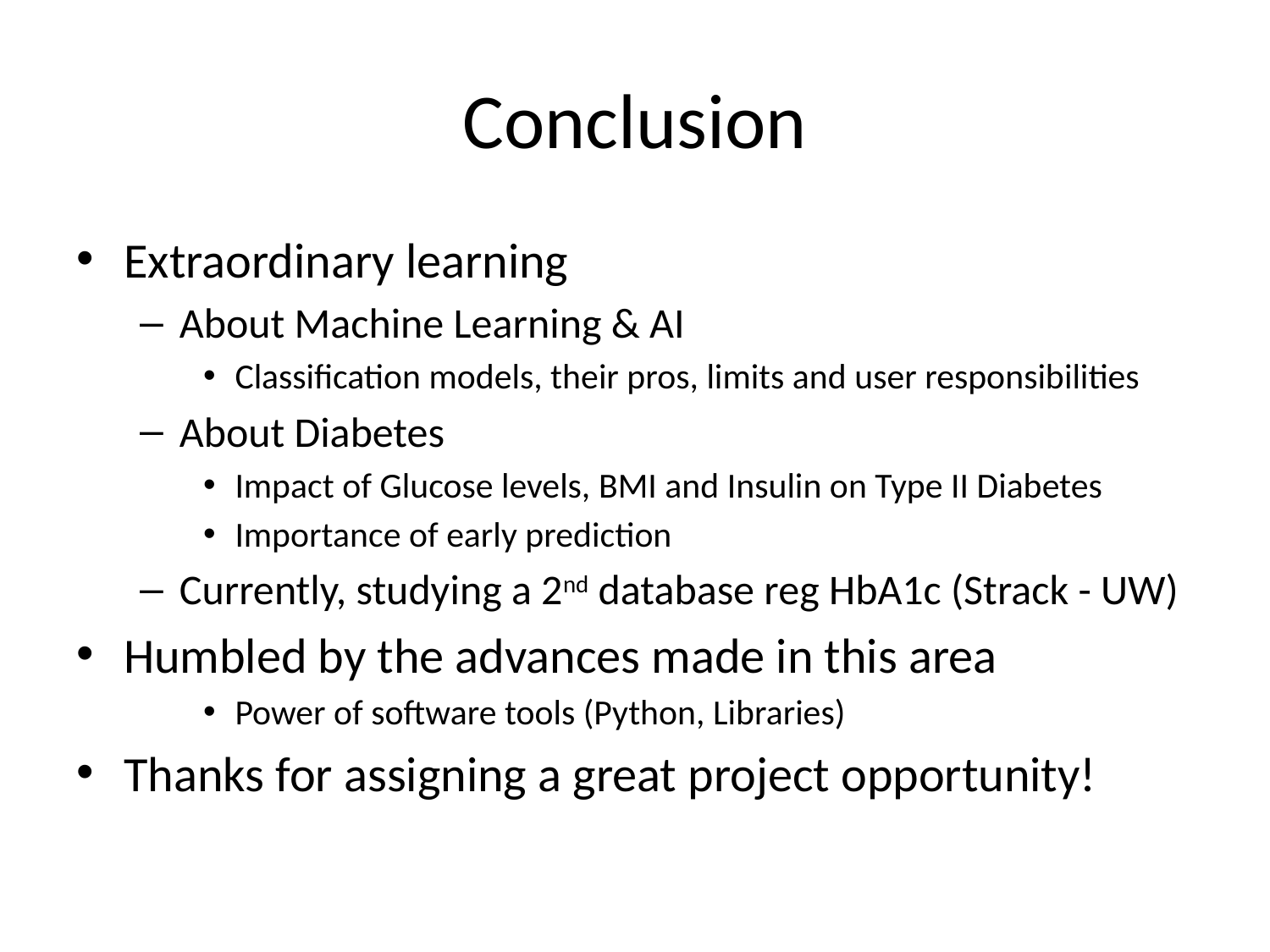

# Conclusion
Extraordinary learning
About Machine Learning & AI
Classification models, their pros, limits and user responsibilities
About Diabetes
Impact of Glucose levels, BMI and Insulin on Type II Diabetes
Importance of early prediction
Currently, studying a 2nd database reg HbA1c (Strack - UW)
Humbled by the advances made in this area
Power of software tools (Python, Libraries)
Thanks for assigning a great project opportunity!